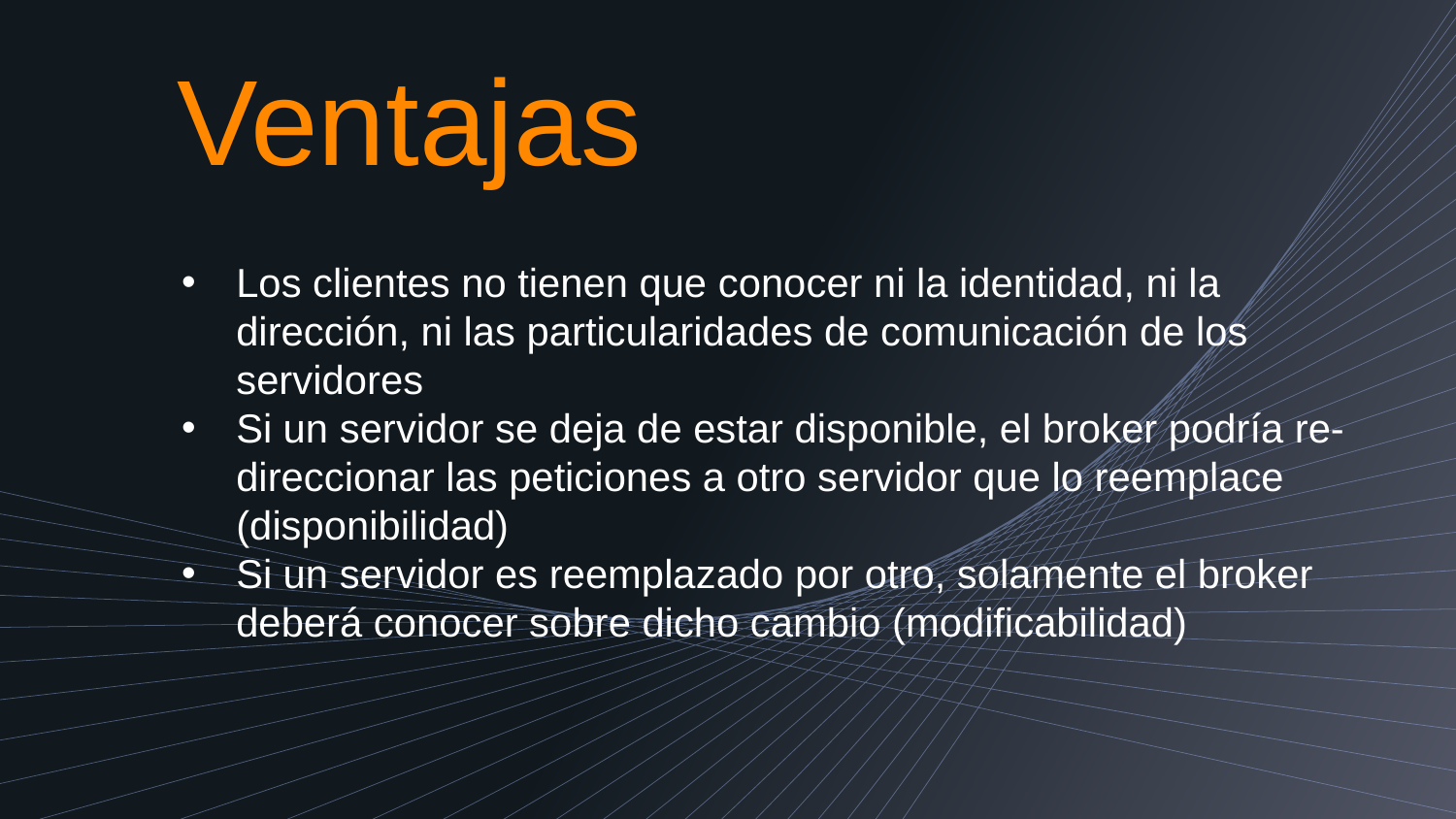

# Ventajas
Los clientes no tienen que conocer ni la identidad, ni la dirección, ni las particularidades de comunicación de los servidores
Si un servidor se deja de estar disponible, el broker podría re-direccionar las peticiones a otro servidor que lo reemplace (disponibilidad)
Si un servidor es reemplazado por otro, solamente el broker deberá conocer sobre dicho cambio (modificabilidad)